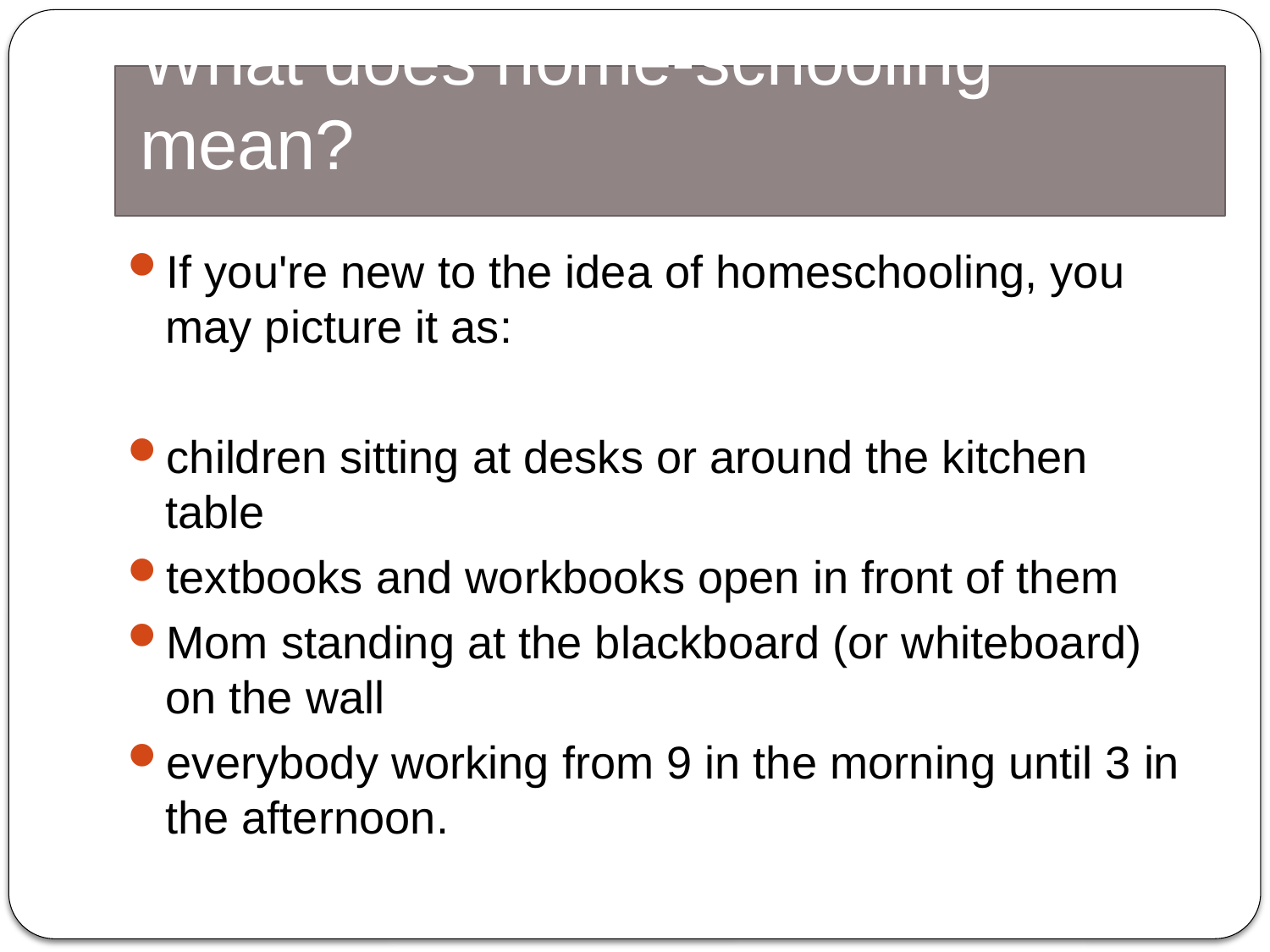

# What does home-schooling mean?

If you're new to the idea of homeschooling, you may picture it as:

children sitting at desks or around the kitchen table
textbooks and workbooks open in front of them
Mom standing at the blackboard (or whiteboard) on the wall
everybody working from 9 in the morning until 3 in the afternoon.